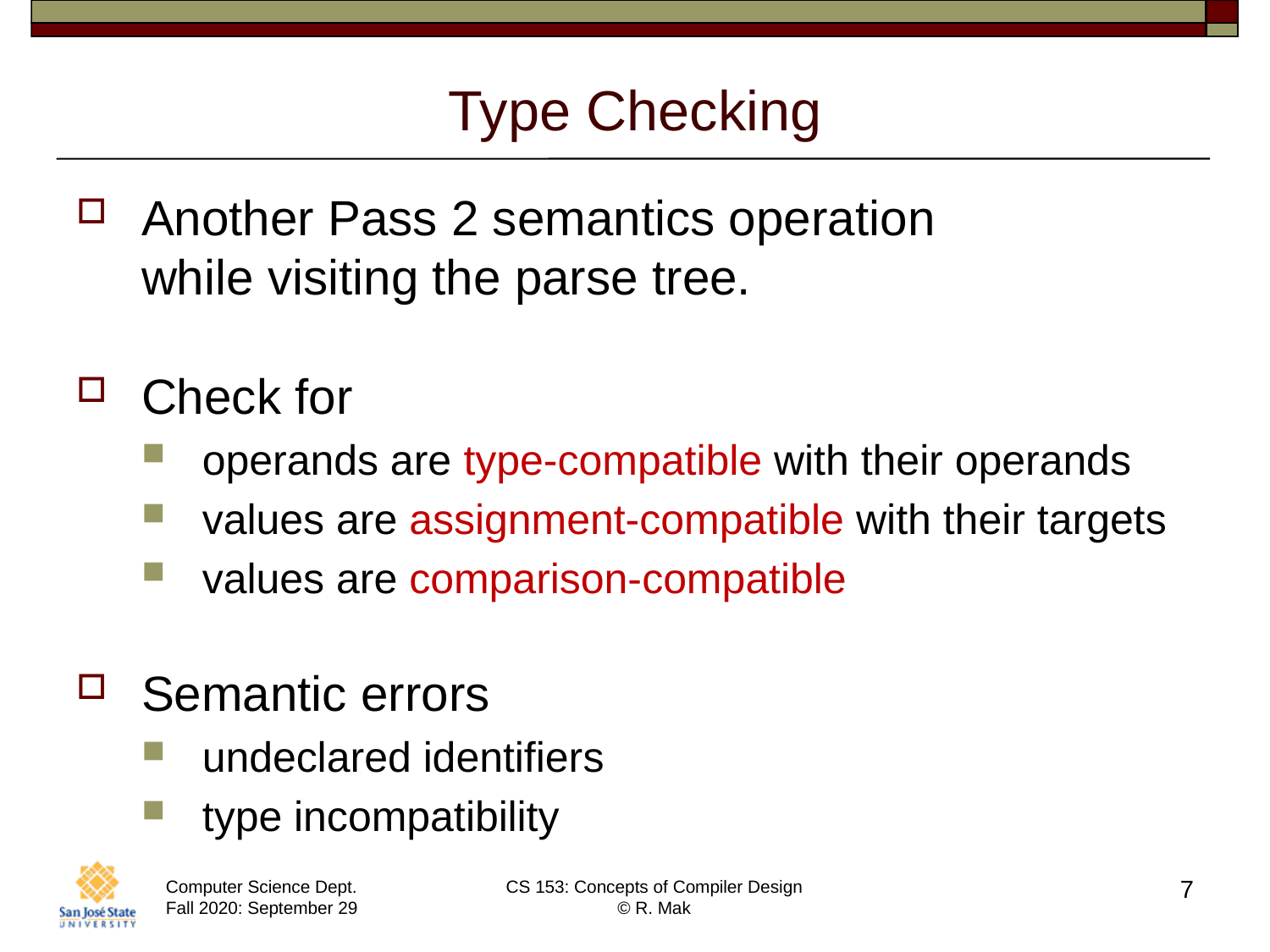

# Type Checking
Another Pass 2 semantics operation
while visiting the parse tree.

Check for
operands are type-compatible with their operands
values are assignment-compatible with their targets
values are comparison-compatible

Semantic errors
undeclared identifiers
type incompatibility
7